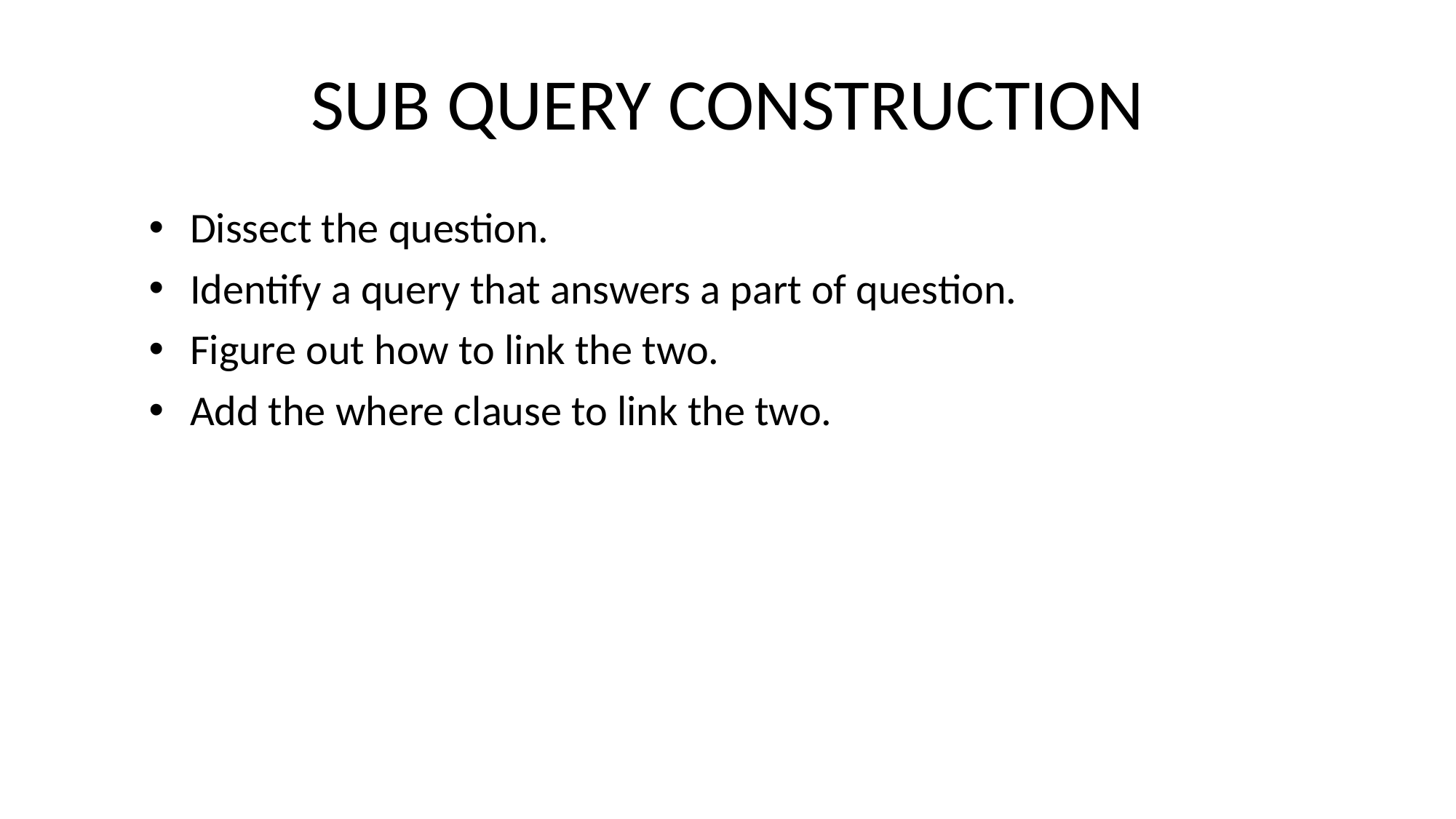

# SUB QUERY CONSTRUCTION
Dissect the question.
Identify a query that answers a part of question.
Figure out how to link the two.
Add the where clause to link the two.